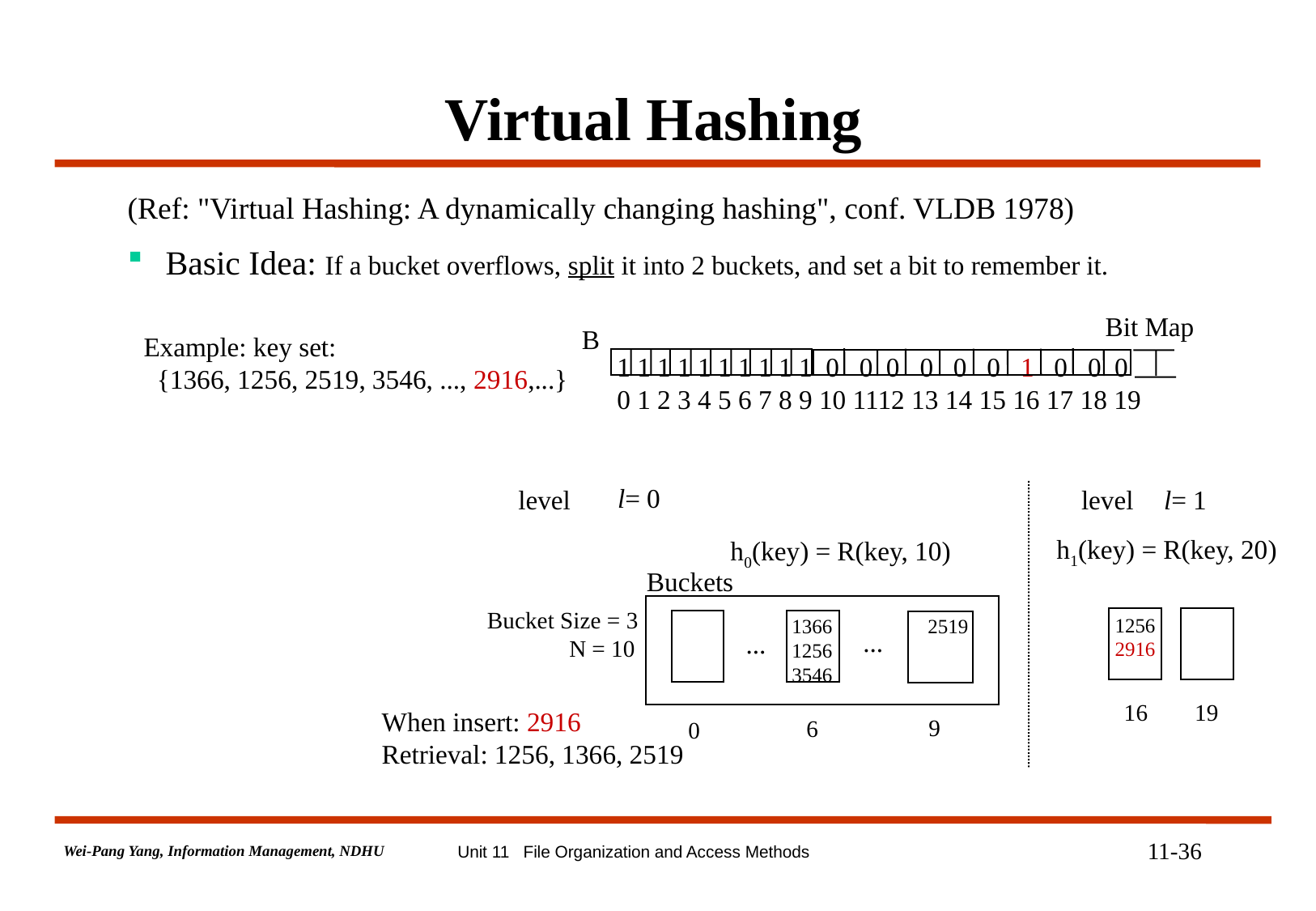

# Virtual Hashing
(Ref: "Virtual Hashing: A dynamically changing hashing", conf. VLDB 1978)
Basic Idea: If a bucket overflows, split it into 2 buckets, and set a bit to remember it.

Bit Map
B
Example: key set:
  {1366, 1256, 2519, 3546, ..., 2916,...}
1 1 1 1 1 1 1 1 1 1  0   0  0   0   0   0   1   0   0  0
0 1 2 3 4 5 6 7 8 9 10 1112 13 14 15 16 17 18 19

l= 0
level
level
l= 1

h1(key) = R(key, 20)
h0(key) = R(key, 10)
Buckets

Bucket Size = 3
              N = 10
1256
2916

16
19
1366
1256
3546
2519

...
...
When insert: 2916
Retrieval: 1256, 1366, 2519
9
6
0